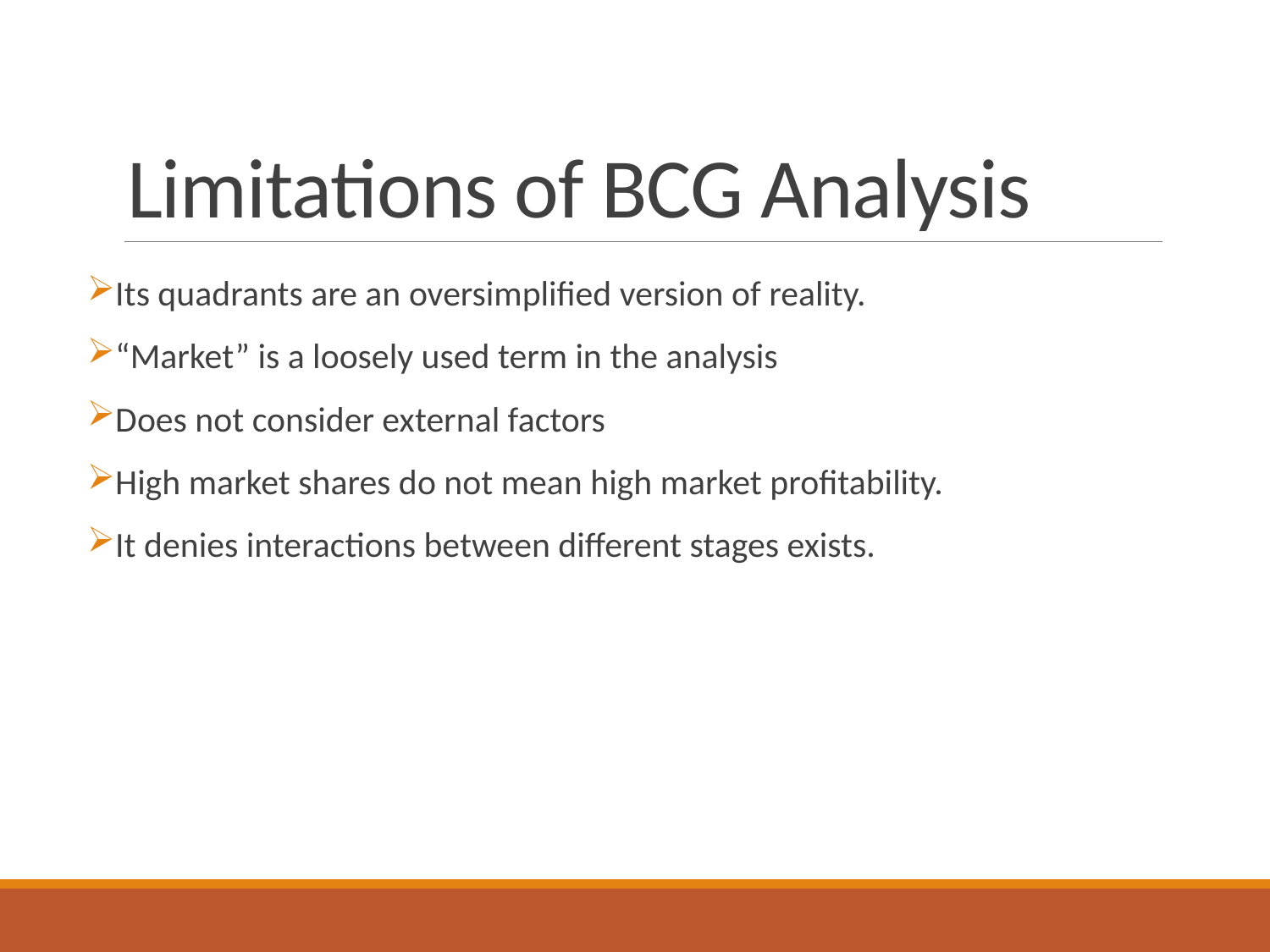

# Limitations of BCG Analysis
Its quadrants are an oversimplified version of reality.
“Market” is a loosely used term in the analysis
Does not consider external factors
High market shares do not mean high market profitability.
It denies interactions between different stages exists.